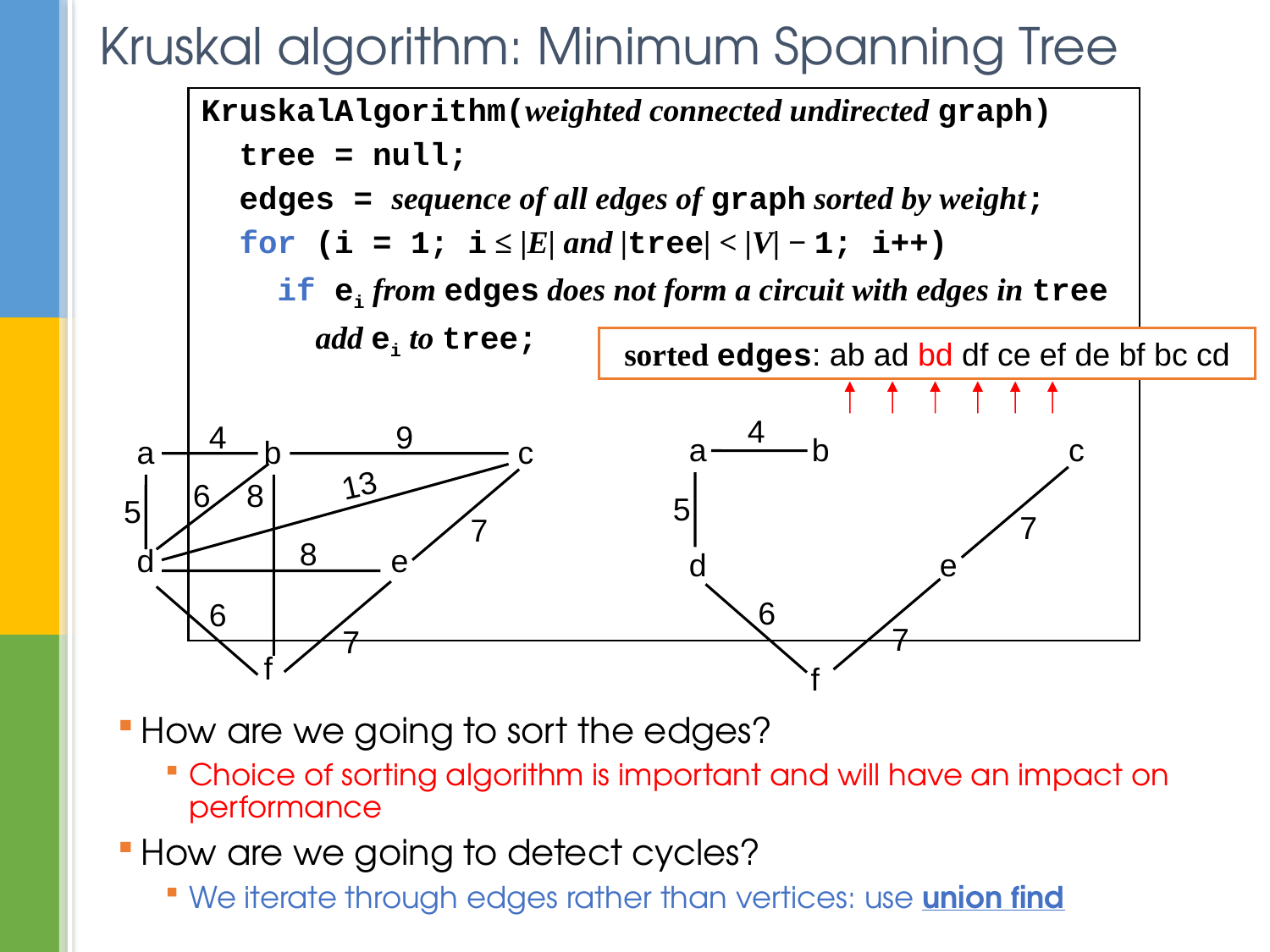

# Kruskal algorithm: Minimum Spanning Tree
KruskalAlgorithm(weighted connected undirected graph)
  tree = null;
  edges = sequence of all edges of graph sorted by weight;
  for (i = 1; i ≤ |E| and |tree| < |V| − 1; i++)
    if ei from edges does not form a circuit with edges in tree
      add ei to tree;
sorted edges: ab ad bd df ce ef de bf bc cd

4
4
9
a
b
c
a	b		c

d		e

	f

13

6
8

5
5
7
7
8
d
e

6
6
7
7
f
How are we going to sort the edges?
Choice of sorting algorithm is important and will have an impact on performance
How are we going to detect cycles?
We iterate through edges rather than vertices: use union find